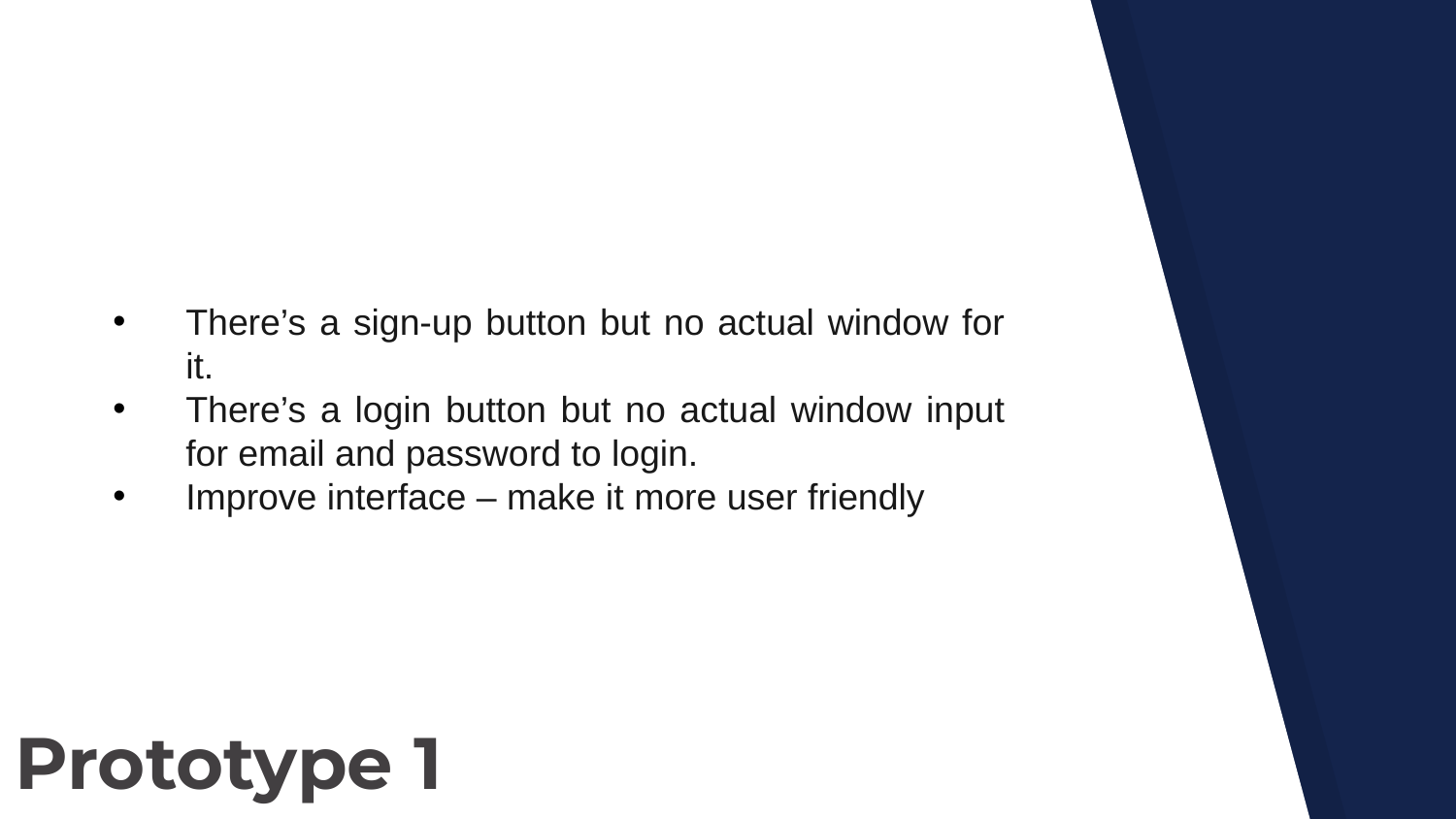

There’s a sign-up button but no actual window for it.
There’s a login button but no actual window input for email and password to login.
Improve interface – make it more user friendly
Prototype 1